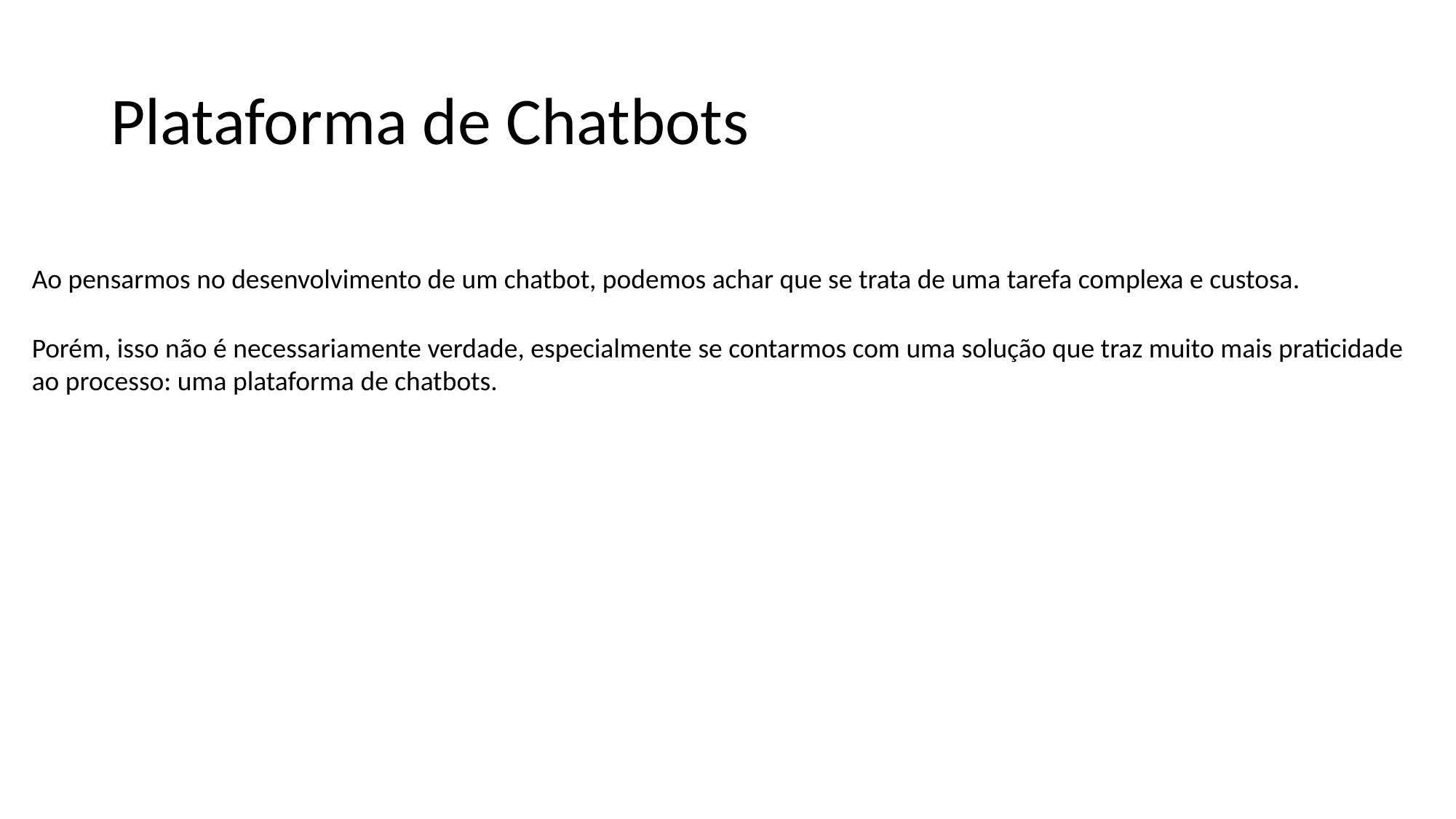

# Plataforma de Chatbots
Ao pensarmos no desenvolvimento de um chatbot, podemos achar que se trata de uma tarefa complexa e custosa.
Porém, isso não é necessariamente verdade, especialmente se contarmos com uma solução que traz muito mais praticidade ao processo: uma plataforma de chatbots.